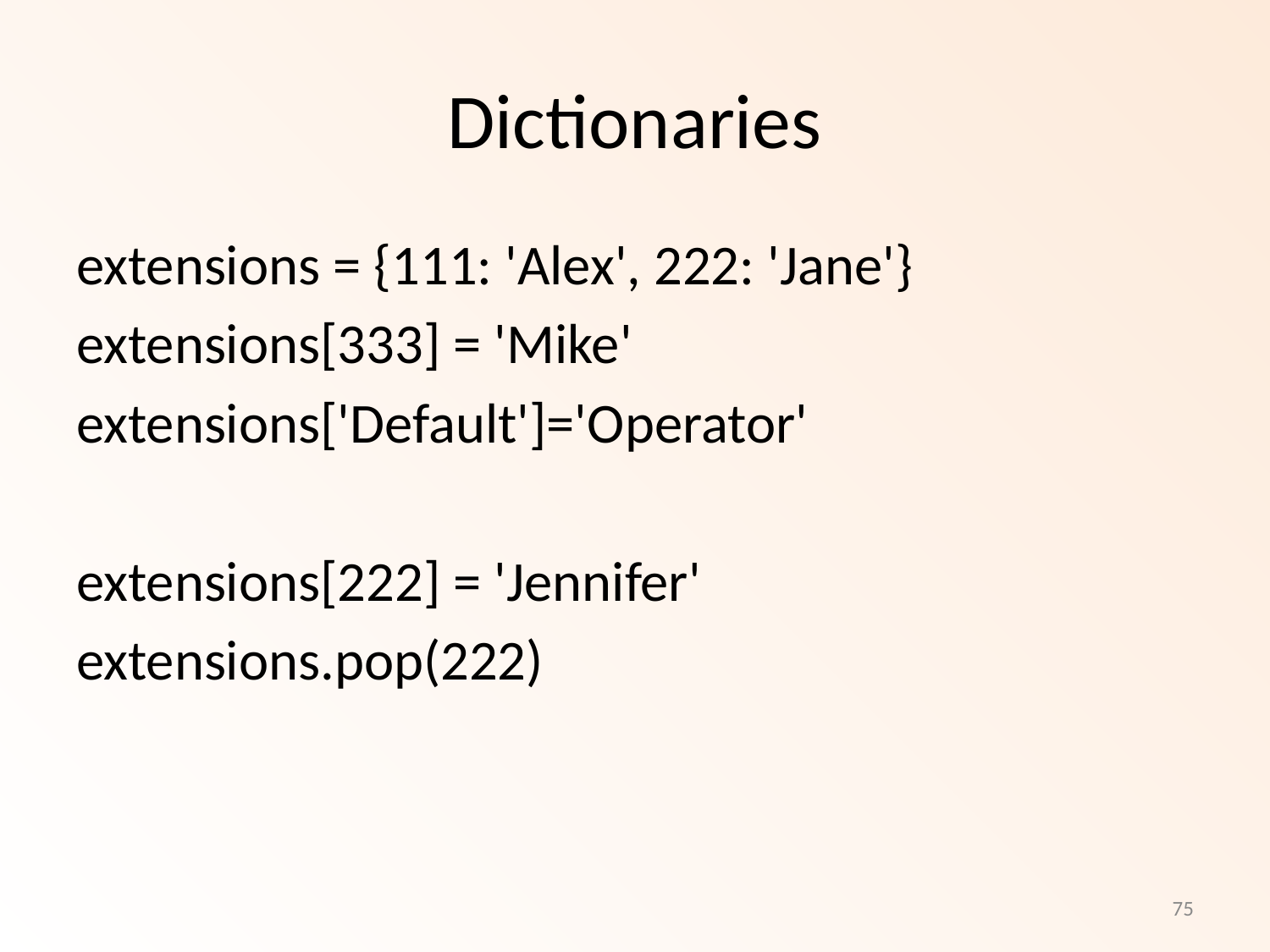

# Dictionaries
extensions = {111: 'Alex', 222: 'Jane'}
extensions[333] = 'Mike'
extensions['Default']='Operator'

extensions[222] = 'Jennifer'
extensions.pop(222)
75